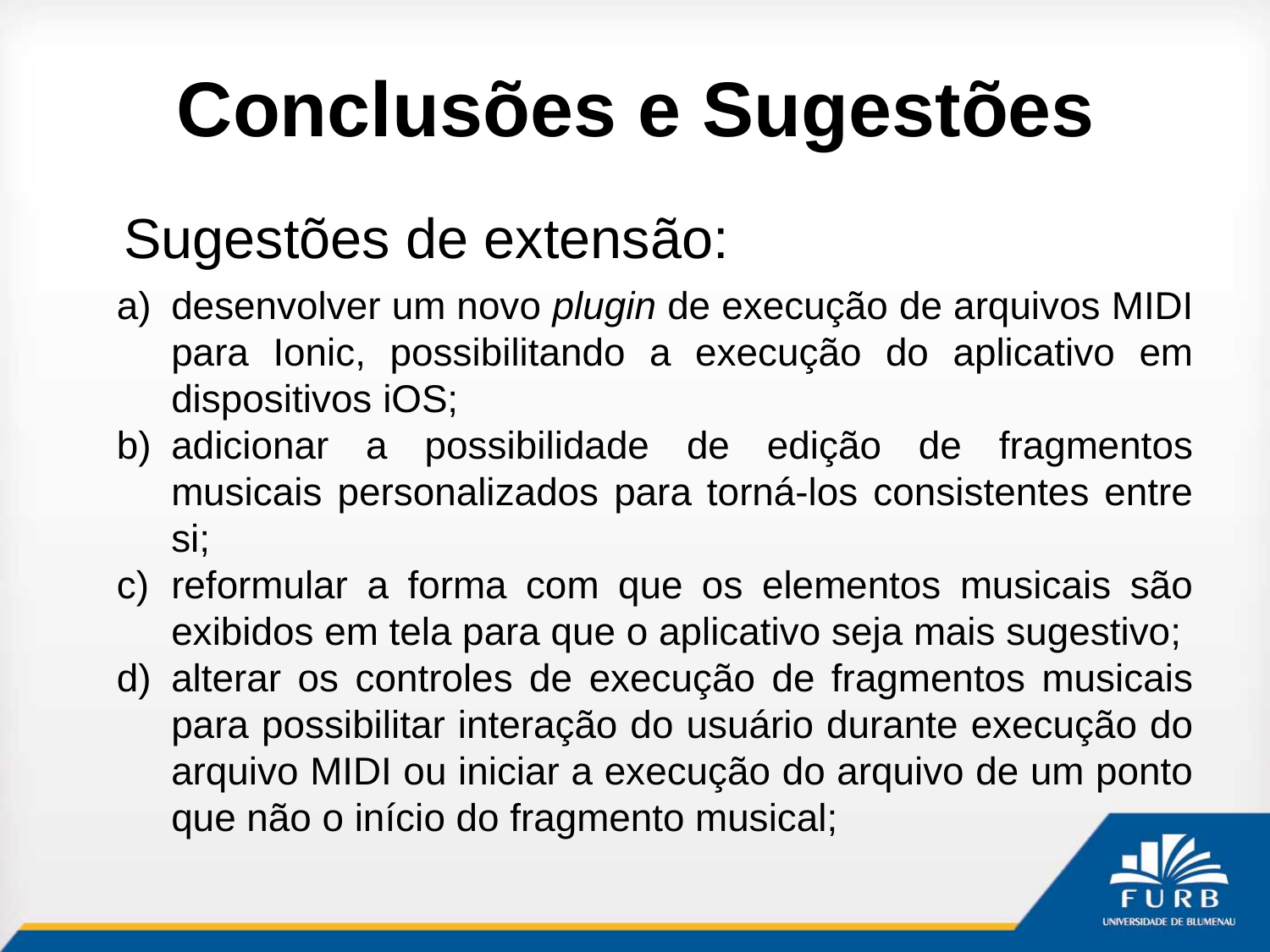

# Conclusões e Sugestões
Sugestões de extensão:
desenvolver um novo plugin de execução de arquivos MIDI para Ionic, possibilitando a execução do aplicativo em dispositivos iOS;
adicionar a possibilidade de edição de fragmentos musicais personalizados para torná-los consistentes entre si;
reformular a forma com que os elementos musicais são exibidos em tela para que o aplicativo seja mais sugestivo;
alterar os controles de execução de fragmentos musicais para possibilitar interação do usuário durante execução do arquivo MIDI ou iniciar a execução do arquivo de um ponto que não o início do fragmento musical;